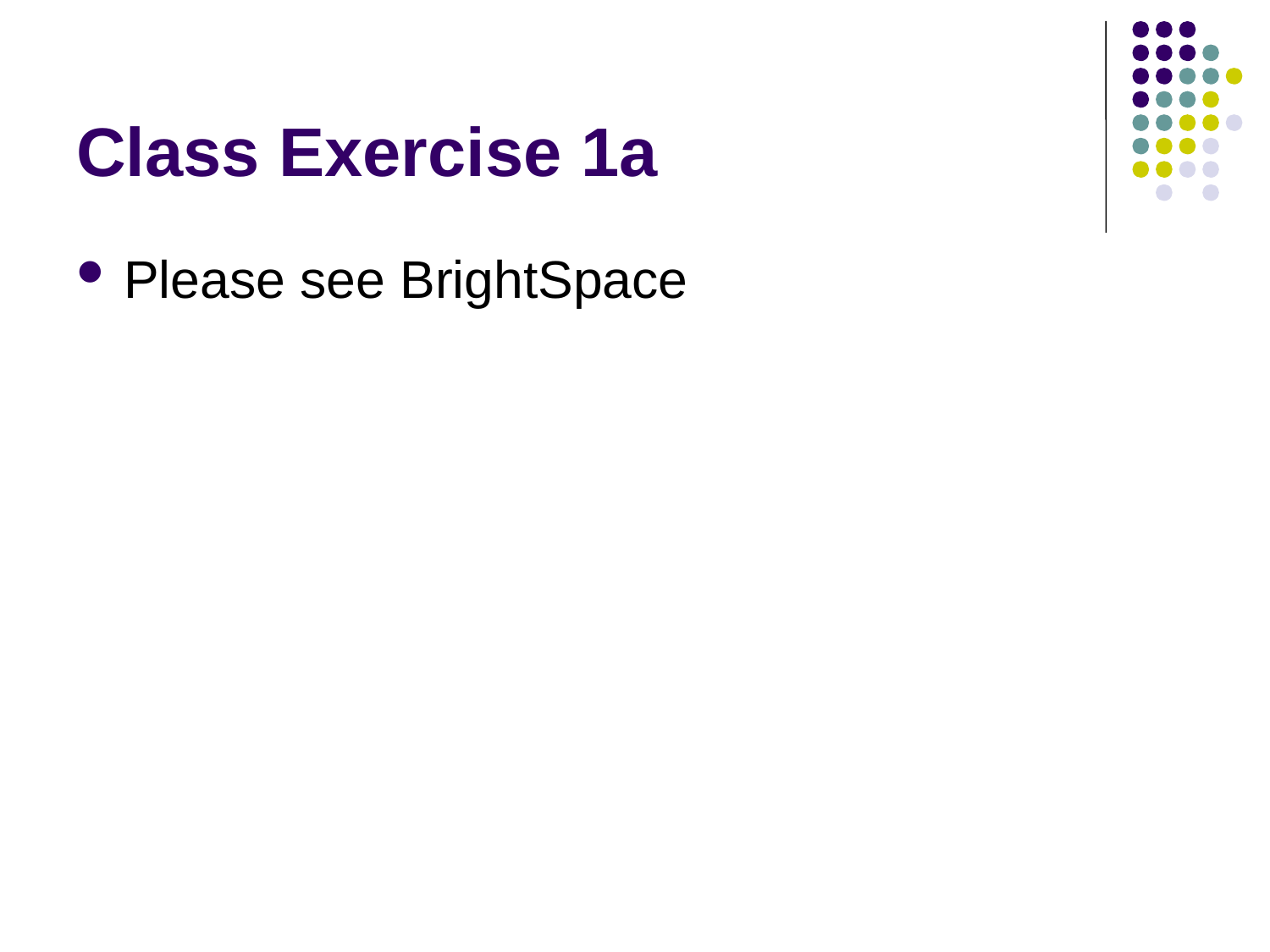

# Class Exercise 1a
Please see BrightSpace